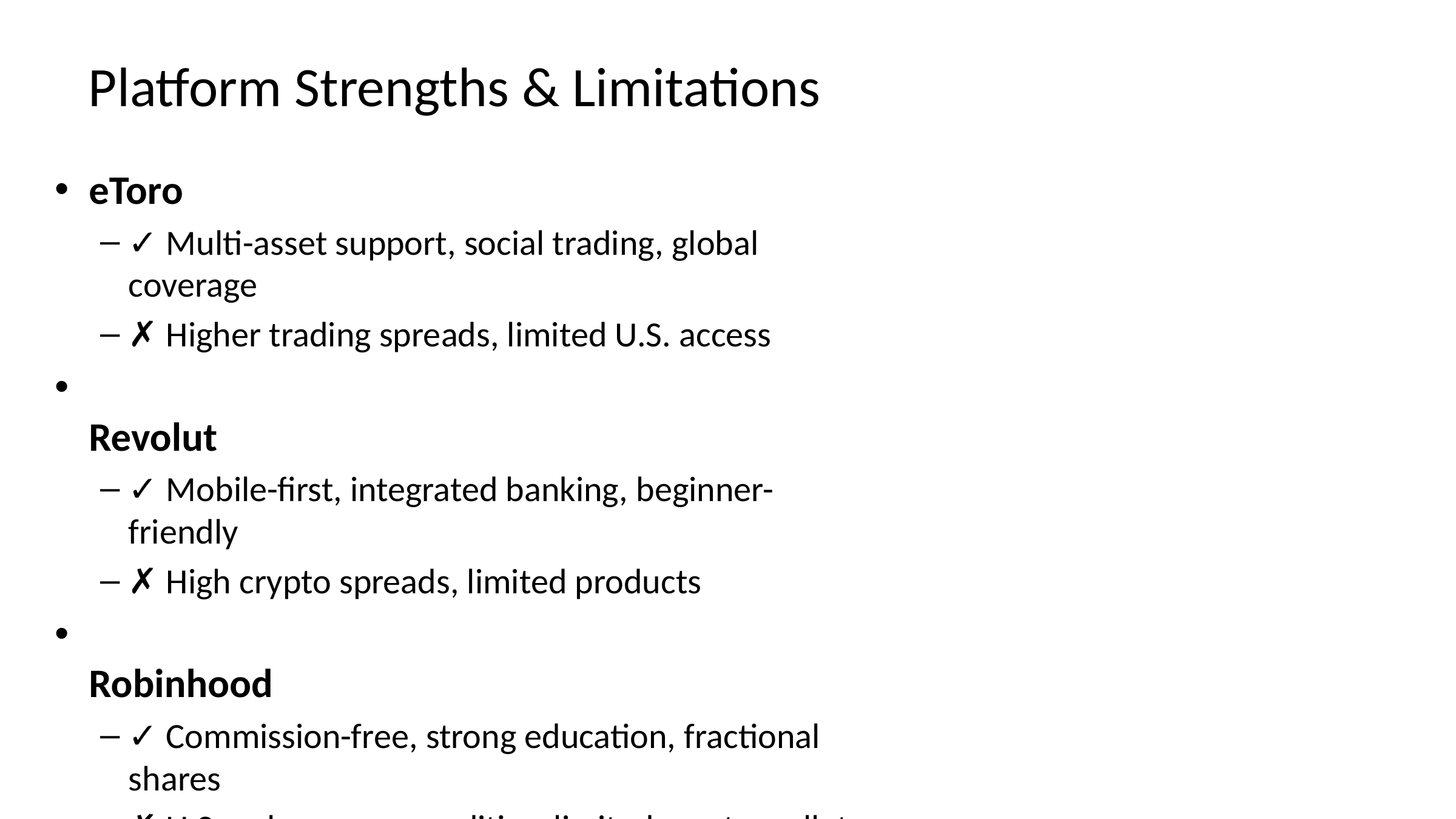

# Platform Strengths & Limitations
eToro
✓ Multi-asset support, social trading, global coverage
✗ Higher trading spreads, limited U.S. access
Revolut
✓ Mobile-first, integrated banking, beginner-friendly
✗ High crypto spreads, limited products
Robinhood
✓ Commission-free, strong education, fractional shares
✗ U.S. only, no commodities, limited crypto wallet